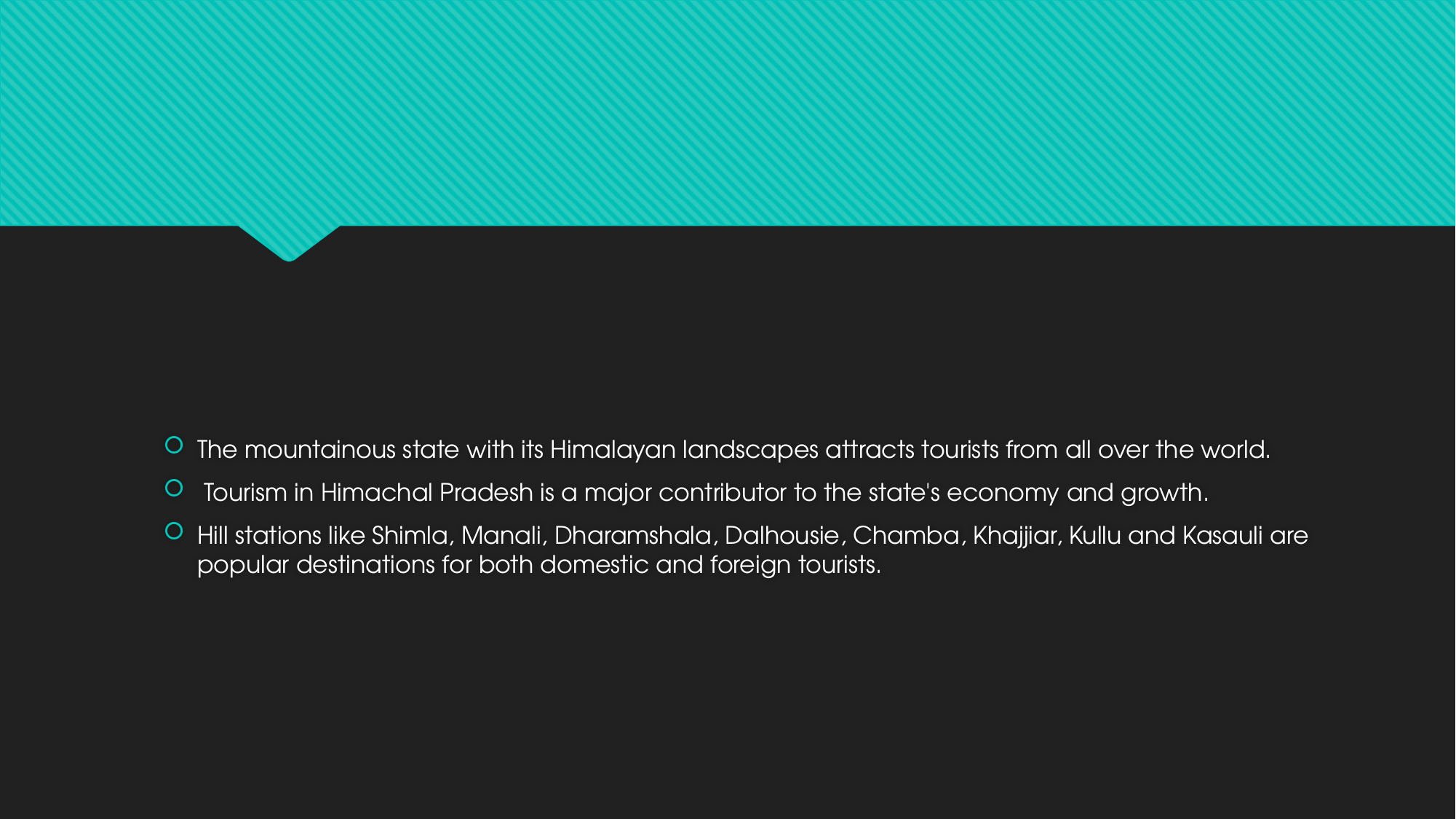

#

The mountainous state with its Himalayan landscapes attracts tourists from all over the world.
 Tourism in Himachal Pradesh is a major contributor to the state's economy and growth.
Hill stations like Shimla, Manali, Dharamshala, Dalhousie, Chamba, Khajjiar, Kullu and Kasauli are popular destinations for both domestic and foreign tourists.